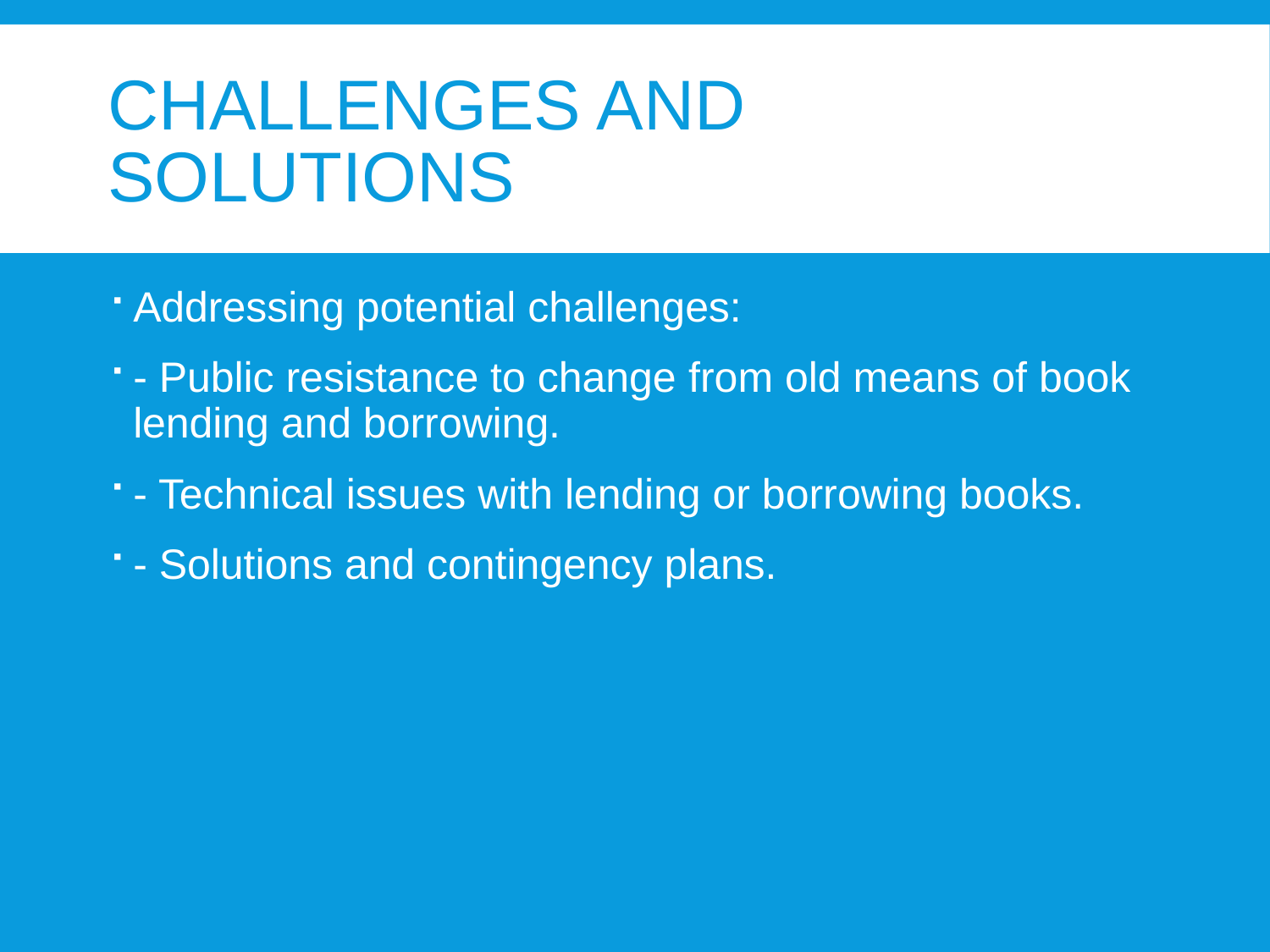

# Challenges and Solutions
Addressing potential challenges:
- Public resistance to change from old means of book lending and borrowing.
- Technical issues with lending or borrowing books.
- Solutions and contingency plans.